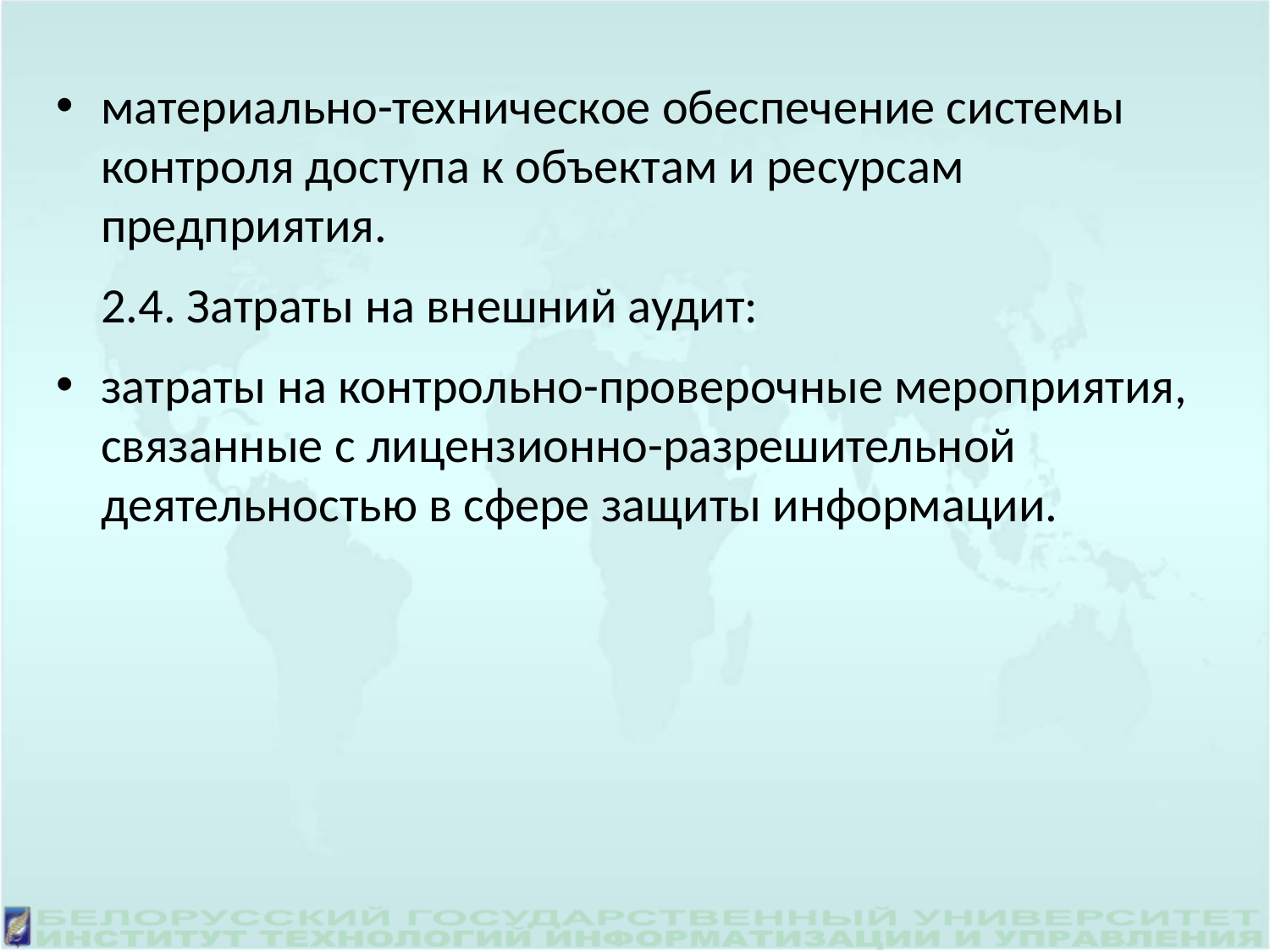

материально-техническое обеспечение системы контроля доступа к объектам и ресурсам предприятия.
2.4. Затраты на внешний аудит:
затраты на контрольно-проверочные мероприятия, связанные с лицензионно-разрешительной деятельностью в сфере защиты информации.